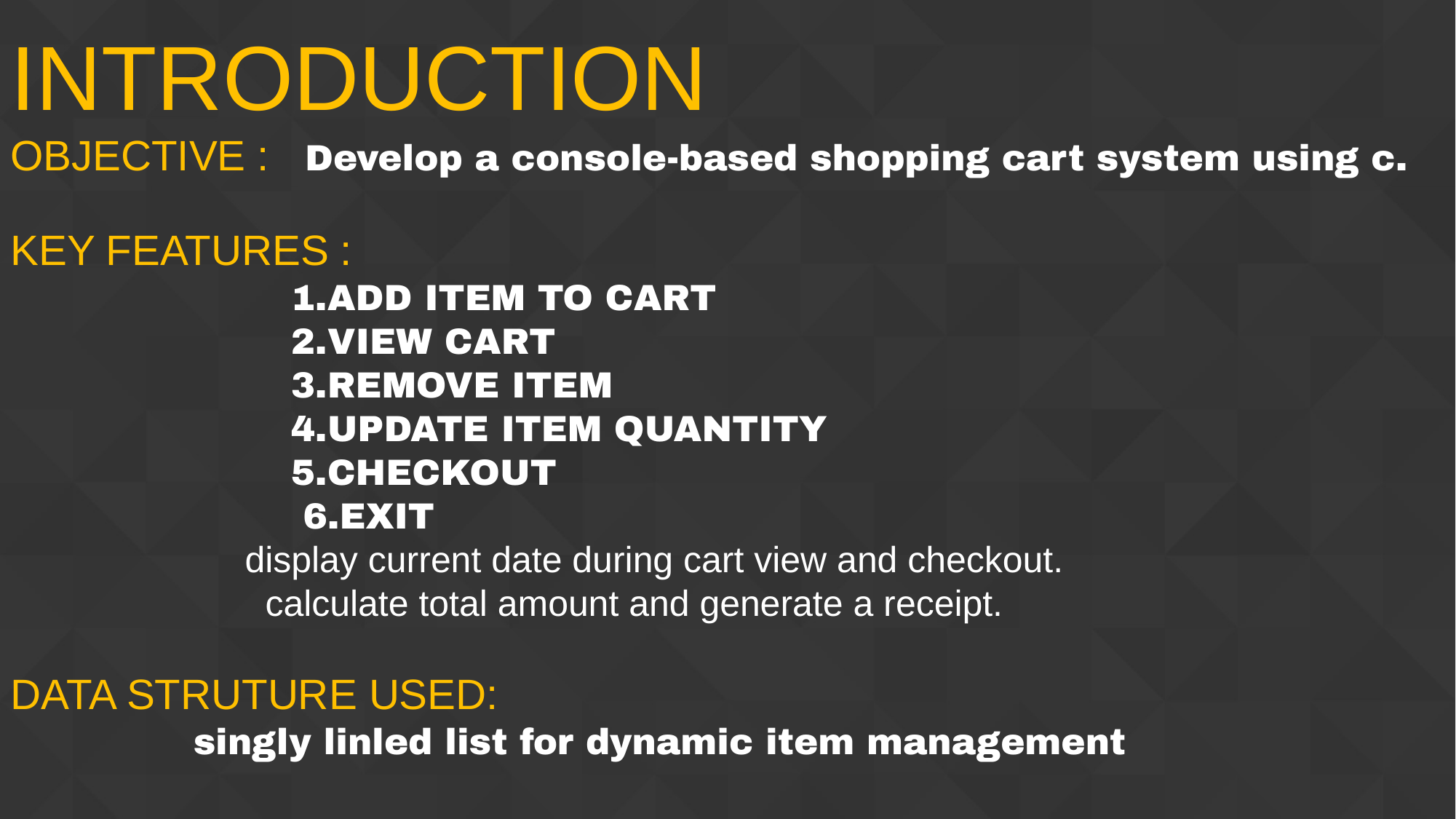

INTRODUCTION
OBJECTIVE :   Develop a console-based shopping cart system using c.

KEY FEATURES :
                       1.ADD ITEM TO CART
                       2.VIEW CART
                       3.REMOVE ITEM
                       4.UPDATE ITEM QUANTITY
                       5.CHECKOUT
                        6.EXIT
                       display current date during cart view and checkout.
                         calculate total amount and generate a receipt.

DATA STRUTURE USED:
               singly linled list for dynamic item management